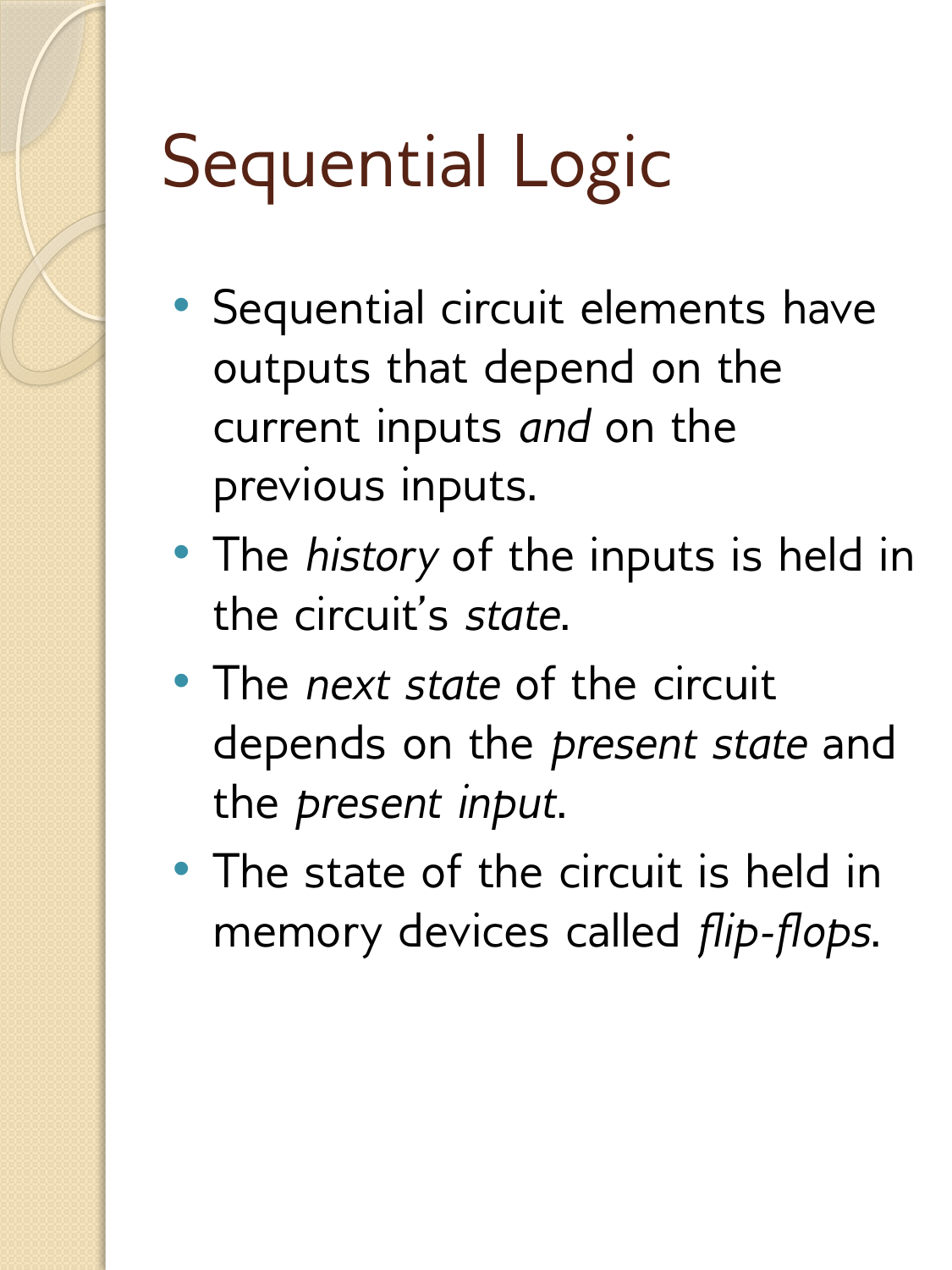

# Sequential Logic
Sequential circuit elements have outputs that depend on the current inputs and on the previous inputs.
The history of the inputs is held in the circuit’s state.
The next state of the circuit depends on the present state and the present input.
The state of the circuit is held in memory devices called flip-flops.